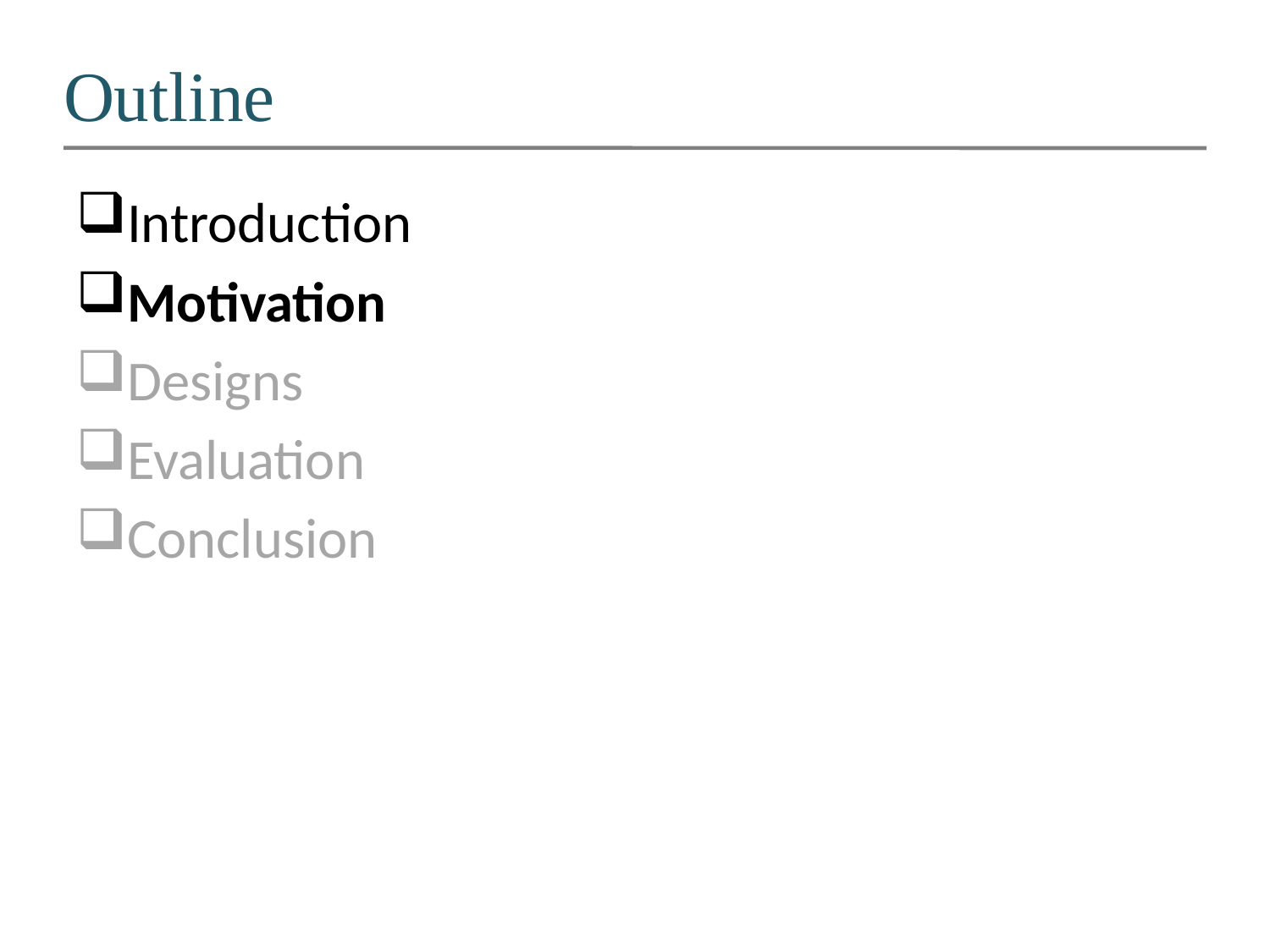

# Outline
Introduction
Motivation
Designs
Evaluation
Conclusion
7